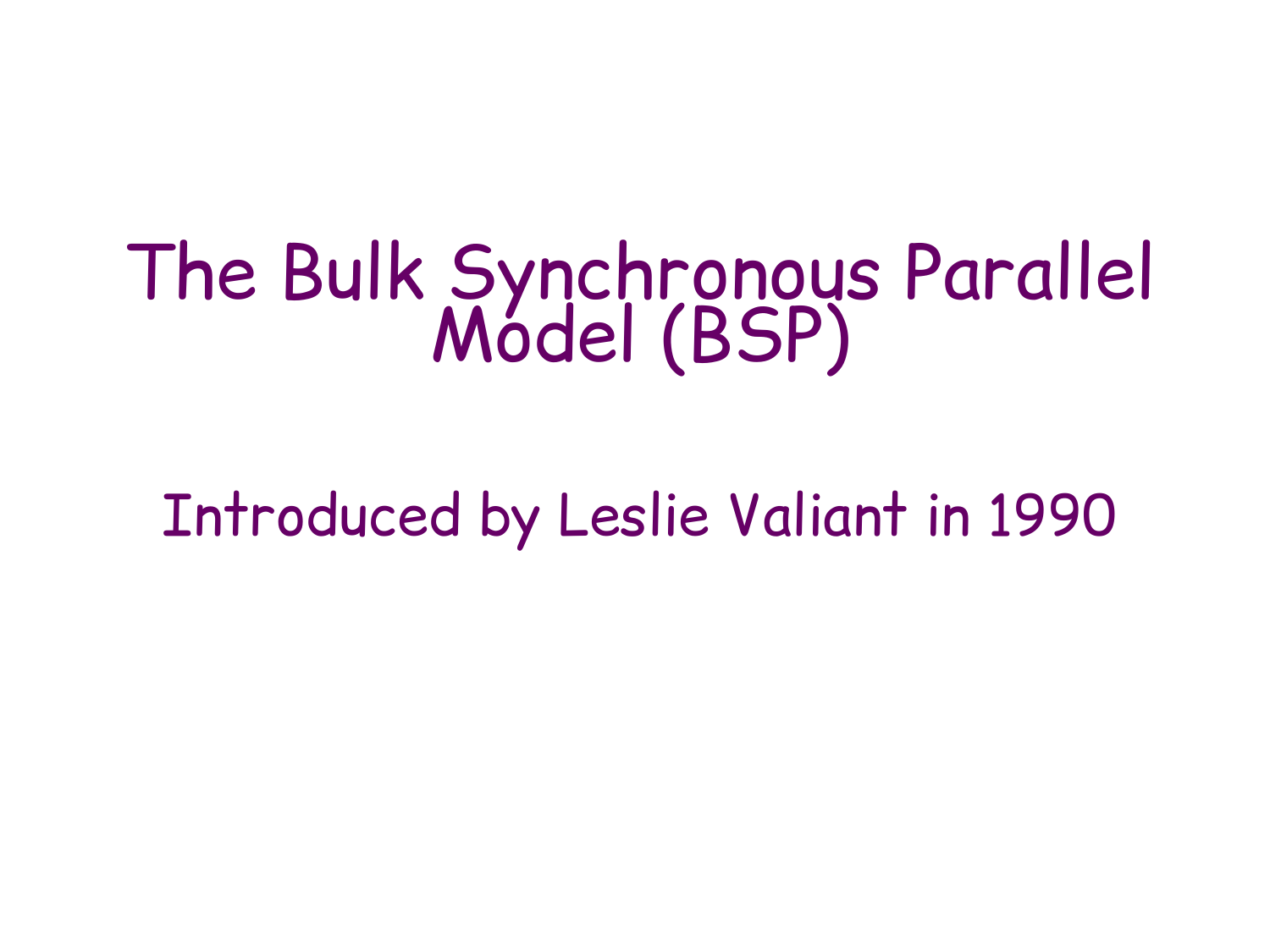

# The Bulk Synchronous Parallel Model (BSP) Introduced by Leslie Valiant in 1990